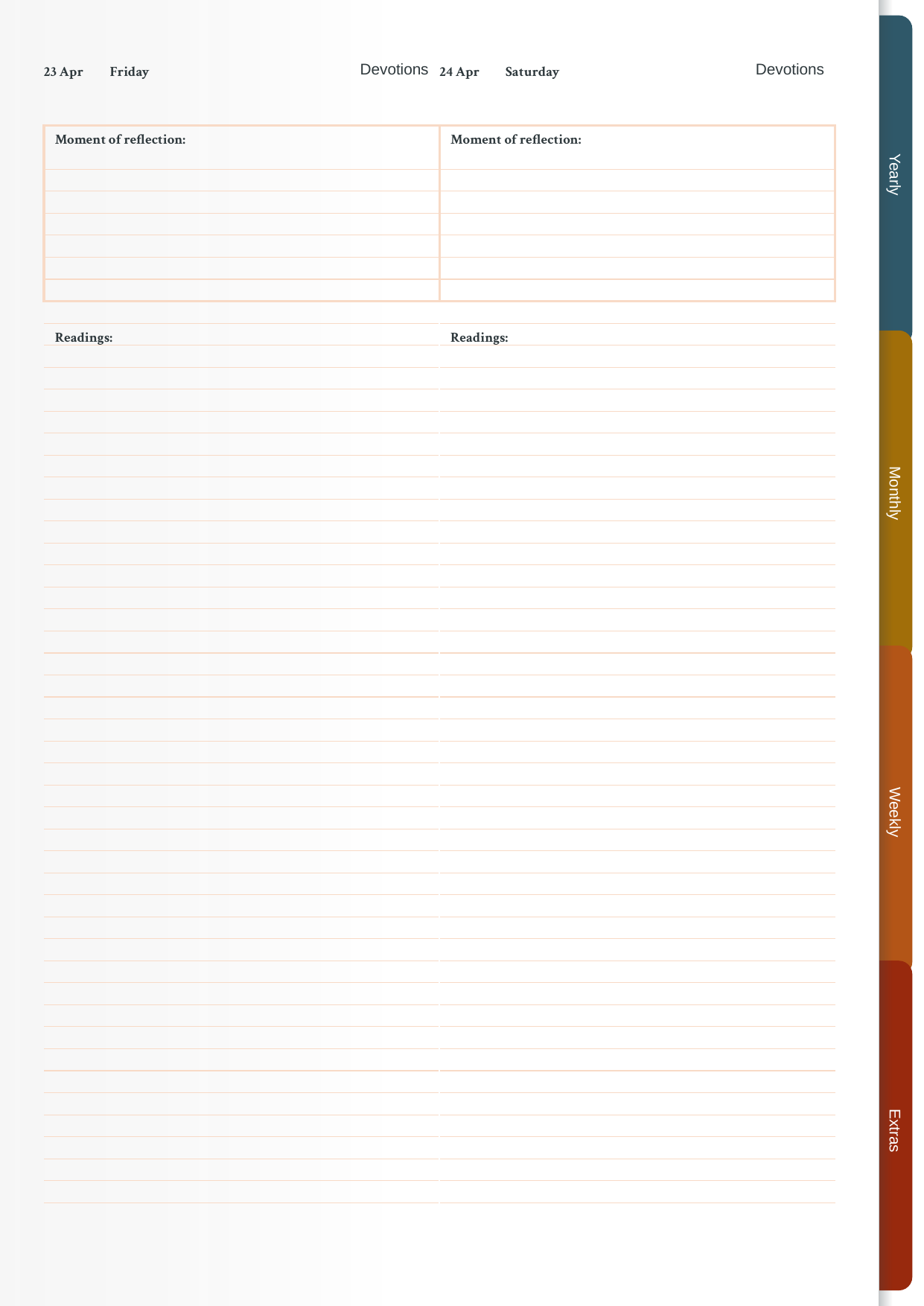

# 23April - 24April
Yearly
23 Apr
Friday
Devotions
24 Apr
Saturday
Devotions
Monthly
Weekly
Extras